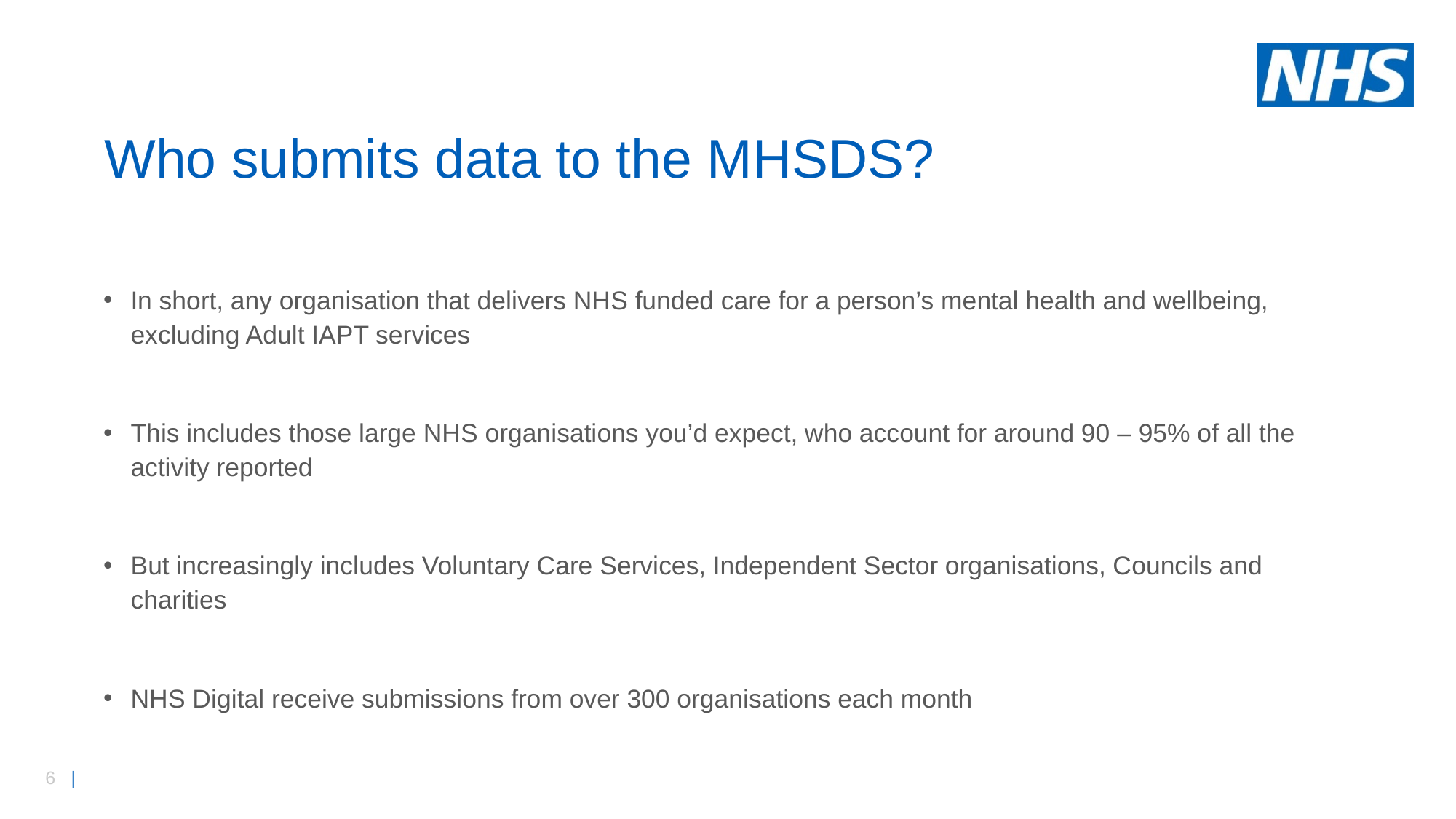

# Who submits data to the MHSDS?
In short, any organisation that delivers NHS funded care for a person’s mental health and wellbeing, excluding Adult IAPT services

This includes those large NHS organisations you’d expect, who account for around 90 – 95% of all the activity reported

But increasingly includes Voluntary Care Services, Independent Sector organisations, Councils and charities

NHS Digital receive submissions from over 300 organisations each month